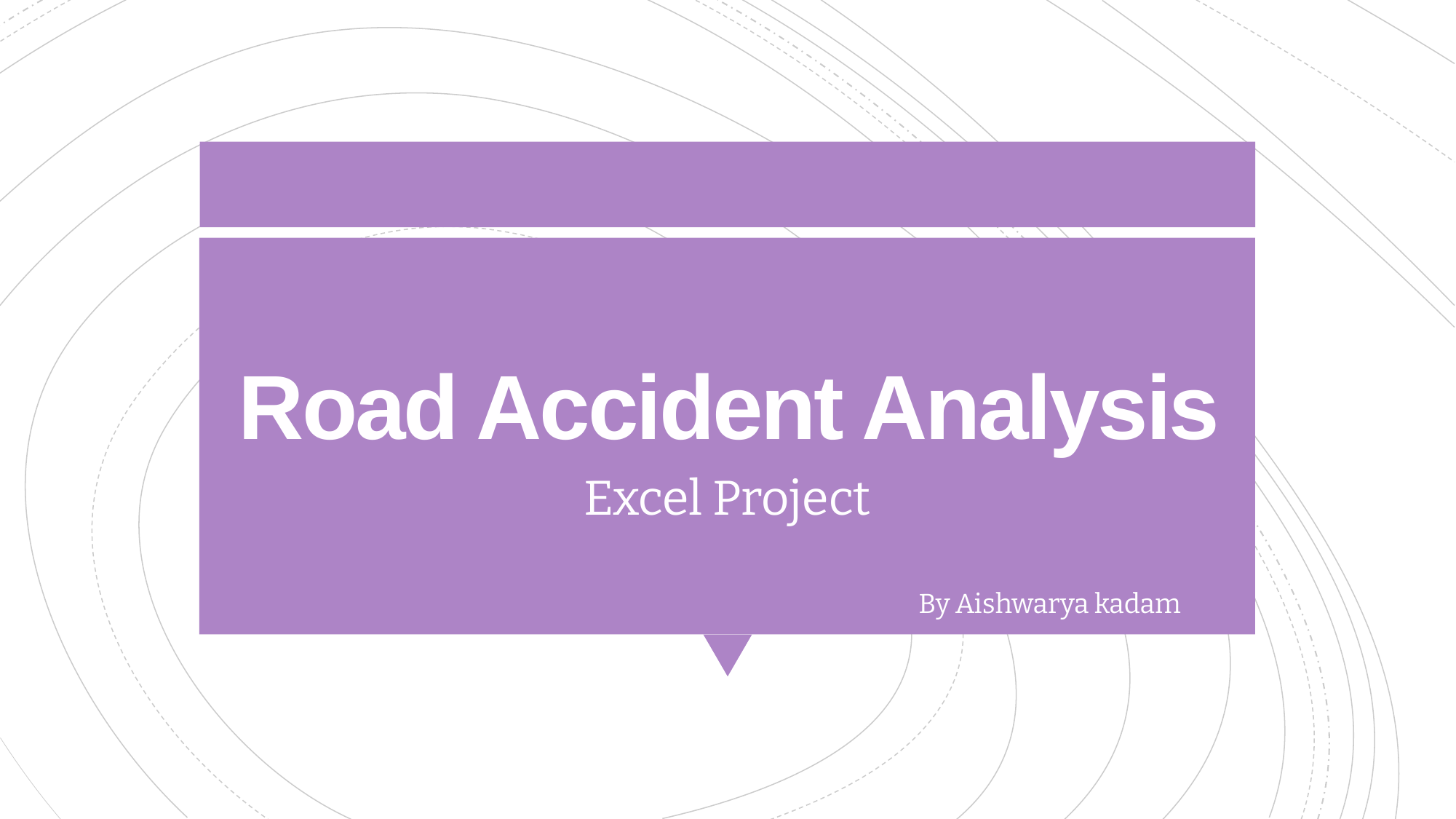

# Road Accident Analysis
Excel Project
By Aishwarya kadam